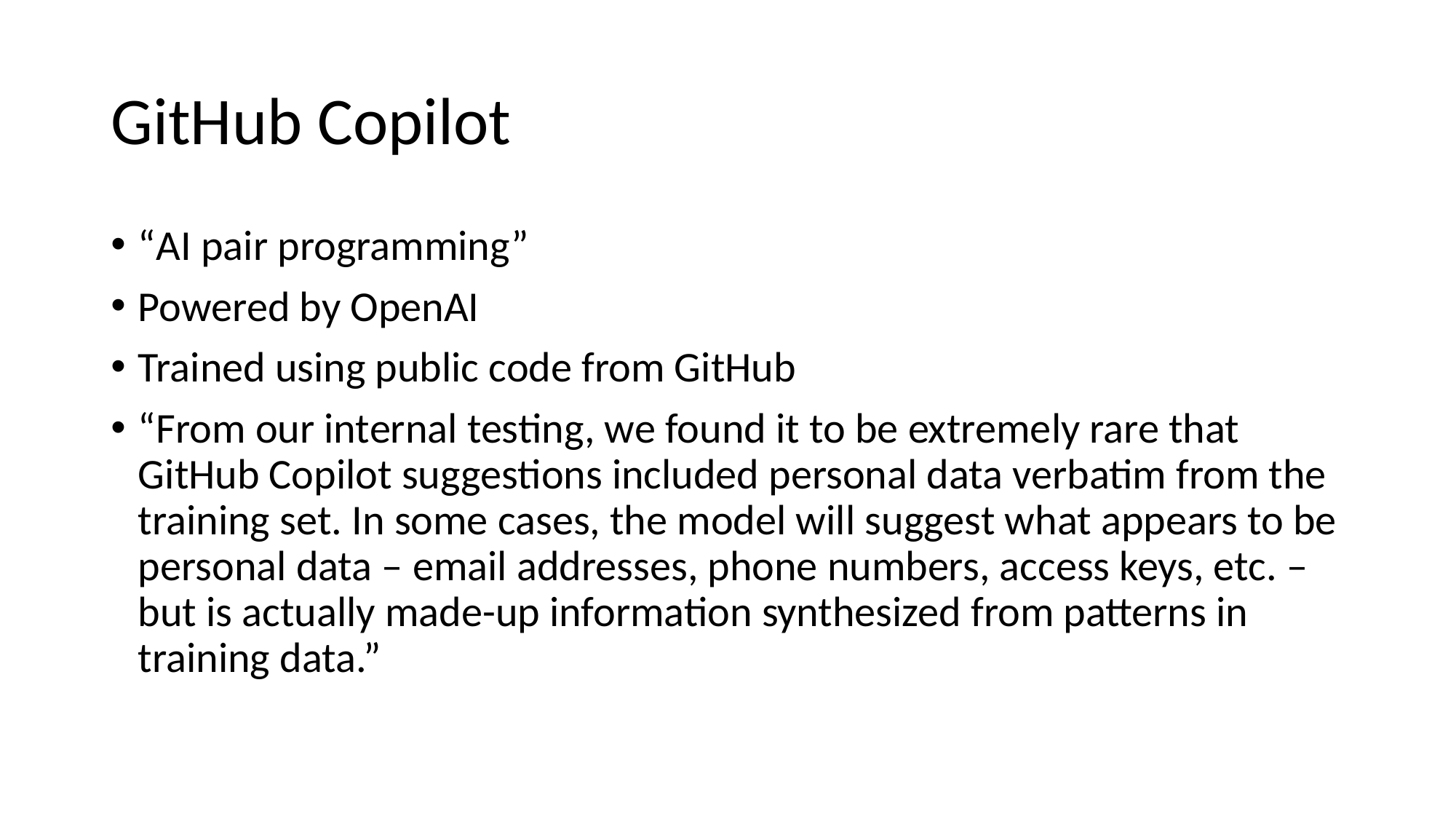

# GitHub Copilot
“AI pair programming”
Powered by OpenAI
Trained using public code from GitHub
“From our internal testing, we found it to be extremely rare that GitHub Copilot suggestions included personal data verbatim from the training set. In some cases, the model will suggest what appears to be personal data – email addresses, phone numbers, access keys, etc. – but is actually made-up information synthesized from patterns in training data.”